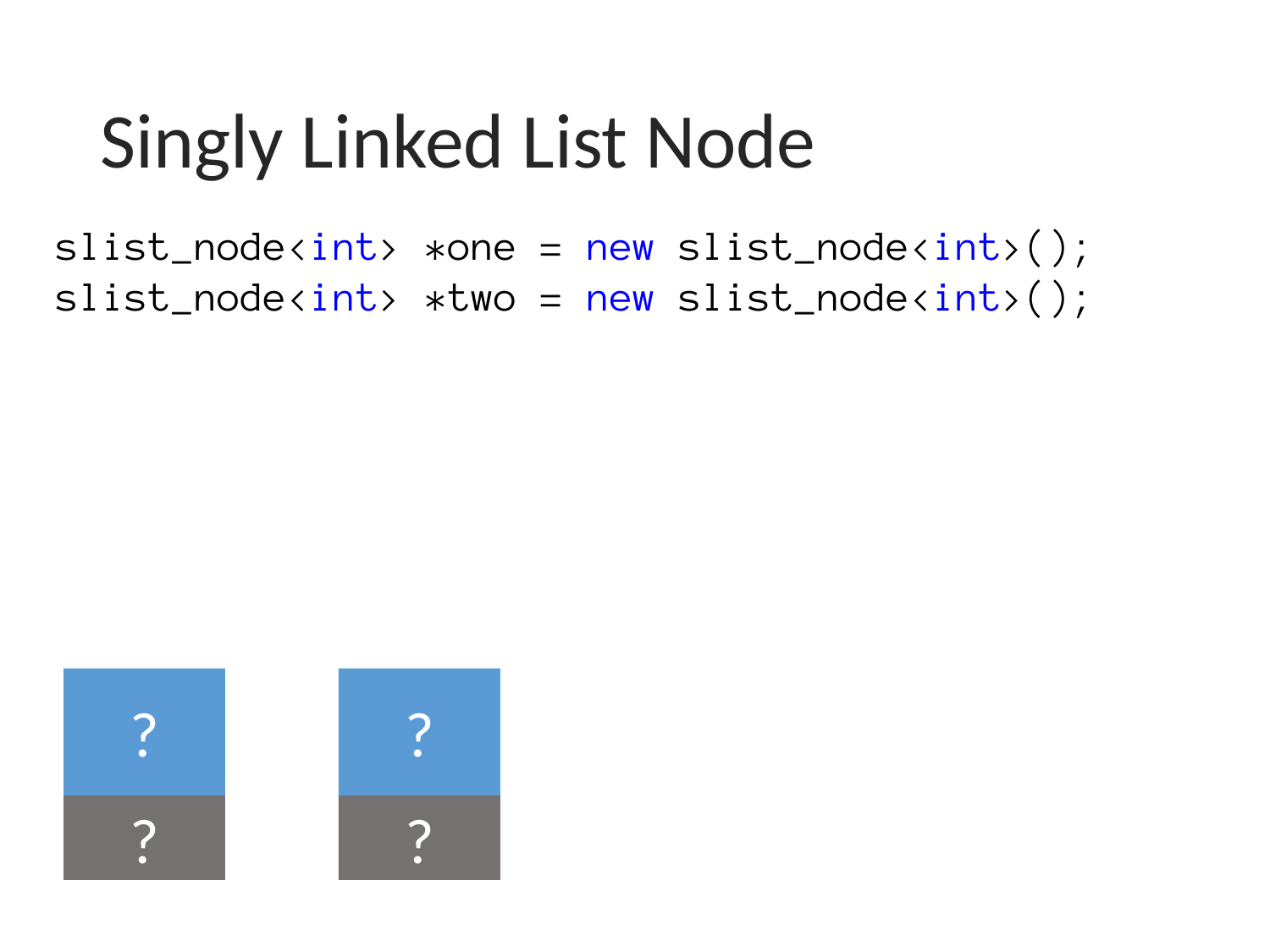

# Singly Linked List Node
 slist_node<int> *one = new slist_node<int>();
 slist_node<int> *two = new slist_node<int>();
?
?
?
?